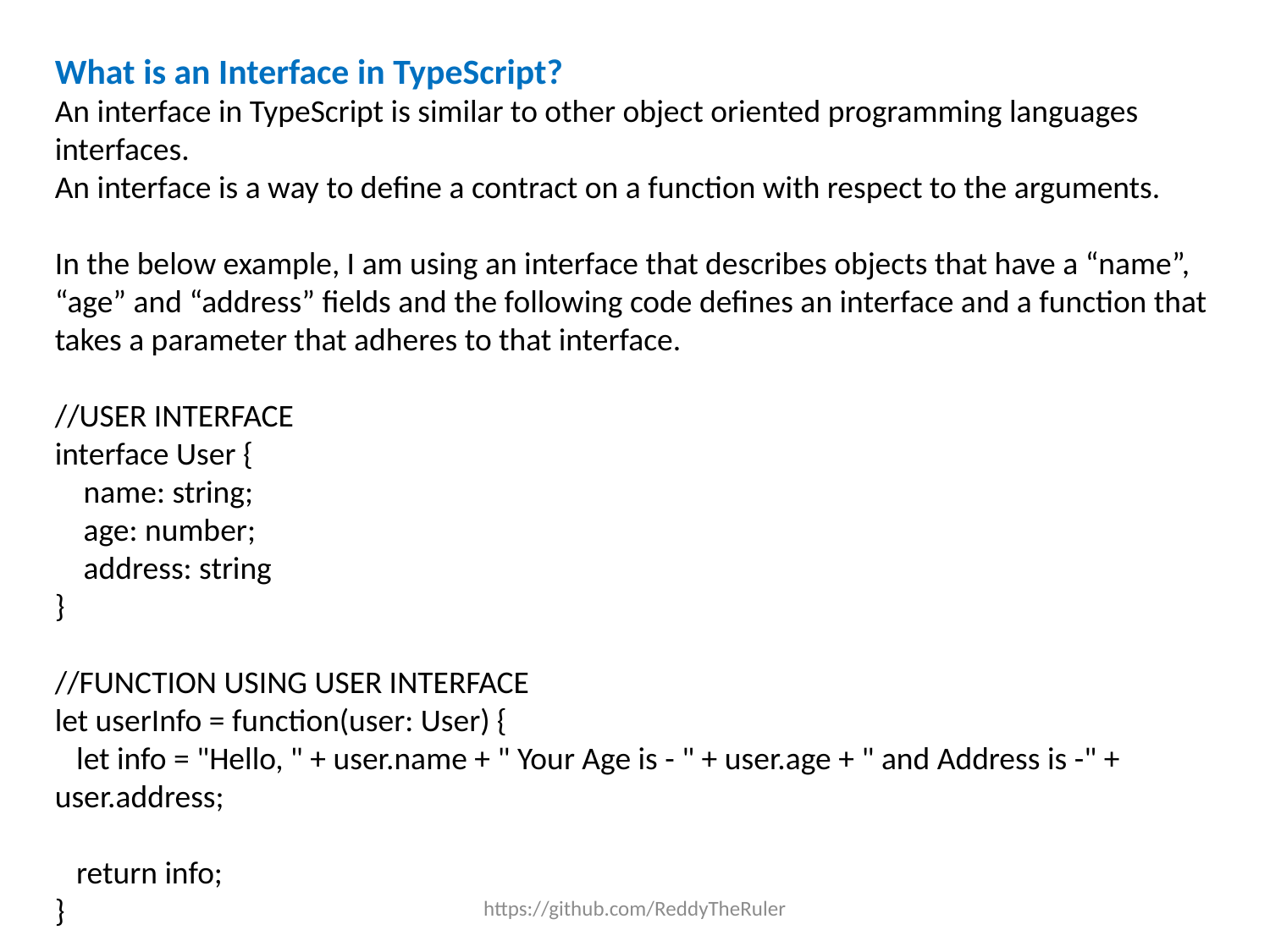

What is an Interface in TypeScript?
An interface in TypeScript is similar to other object oriented programming languages interfaces.
An interface is a way to define a contract on a function with respect to the arguments.

In the below example, I am using an interface that describes objects that have a “name”, “age” and “address” fields and the following code defines an interface and a function that takes a parameter that adheres to that interface.

//USER INTERFACE
interface User {
    name: string;
    age: number;
    address: string
}

//FUNCTION USING USER INTERFACE
let userInfo = function(user: User) {
   let info = "Hello, " + user.name + " Your Age is - " + user.age + " and Address is -" + user.address;

   return info;
}

https://github.com/ReddyTheRuler